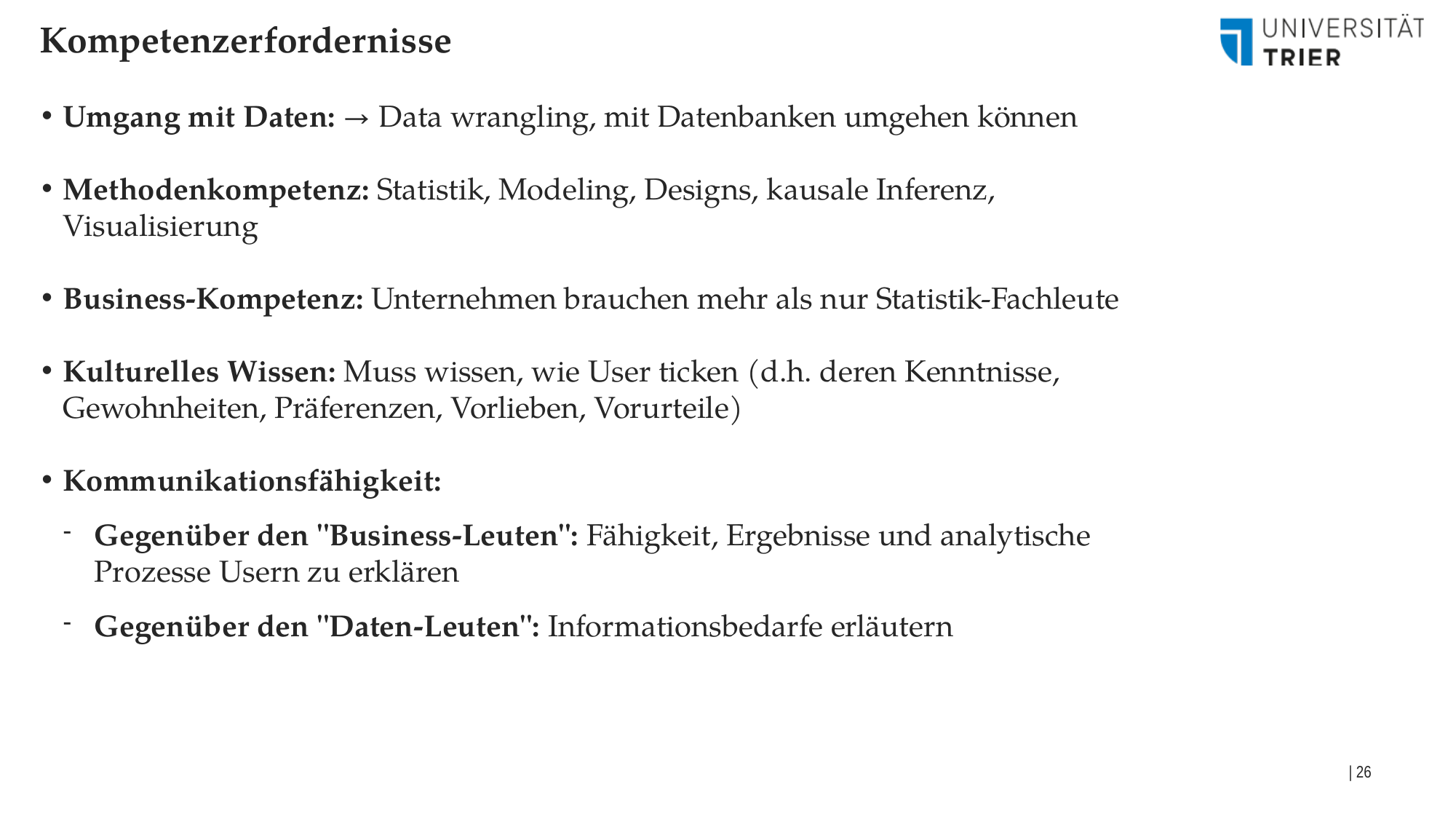

Kompetenzerfordernisse
Umgang mit Daten: → Data wrangling, mit Datenbanken umgehen können
Methodenkompetenz: Statistik, Modeling, Designs, kausale Inferenz, Visualisierung
Business-Kompetenz: Unternehmen brauchen mehr als nur Statistik-Fachleute
Kulturelles Wissen: Muss wissen, wie User ticken (d.h. deren Kenntnisse, Gewohnheiten, Präferenzen, Vorlieben, Vorurteile)
Kommunikationsfähigkeit:
Gegenüber den "Business-Leuten": Fähigkeit, Ergebnisse und analytische Prozesse Usern zu erklären
Gegenüber den "Daten-Leuten": Informationsbedarfe erläutern
| 26